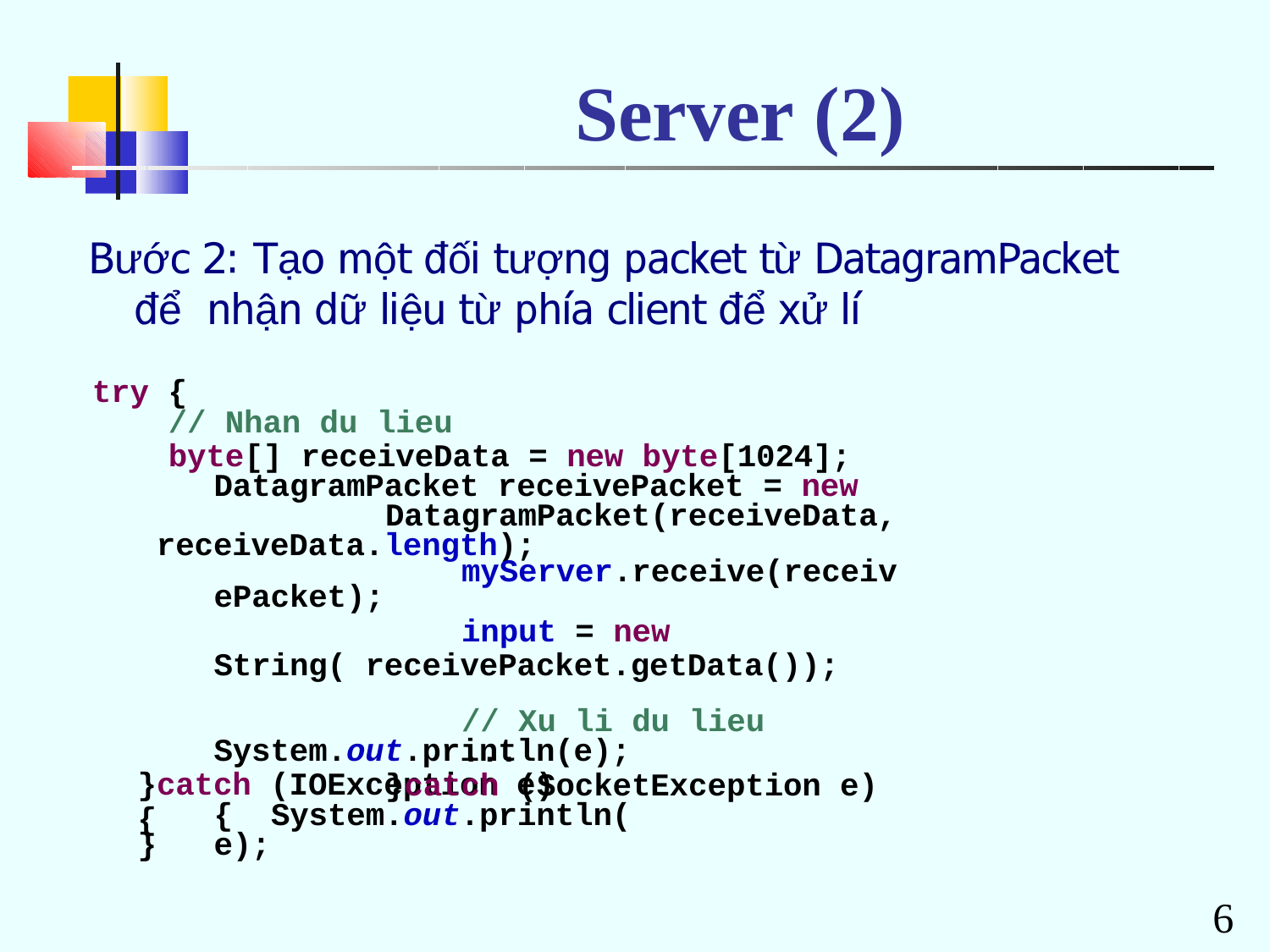

# Server (2)

Bước 2: Tạo một đối tượng packet từ DatagramPacket để  nhận dữ liệu từ phía client để xử lí

try {
// Nhan du lieu
byte[] receiveData = new byte[1024];  DatagramPacket receivePacket = new
DatagramPacket(receiveData,  receiveData.length);
myServer.receive(receivePacket);
input = new String( receivePacket.getData());
// Xu li du lieu
...
}catch (SocketException e) {
System.out.println(e);
}catch (IOException e) {  System.out.println(e);
}
6